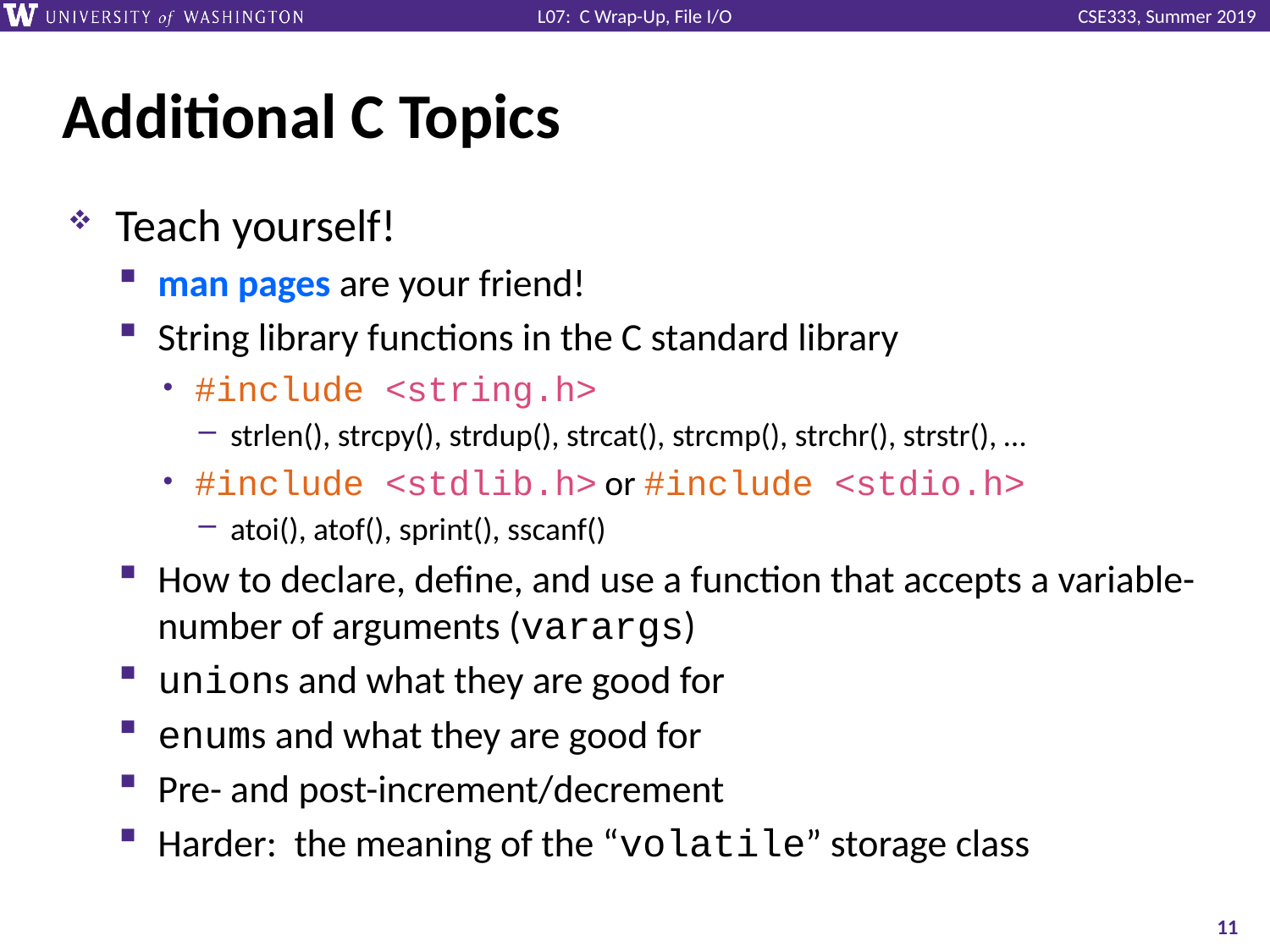

# Additional C Topics
Teach yourself!
man pages are your friend!
String library functions in the C standard library
#include <string.h>
strlen(), strcpy(), strdup(), strcat(), strcmp(), strchr(), strstr(), …
#include <stdlib.h> or #include <stdio.h>
atoi(), atof(), sprint(), sscanf()
How to declare, define, and use a function that accepts a variable-number of arguments (varargs)
unions and what they are good for
enums and what they are good for
Pre- and post-increment/decrement
Harder:  the meaning of the “volatile” storage class
11